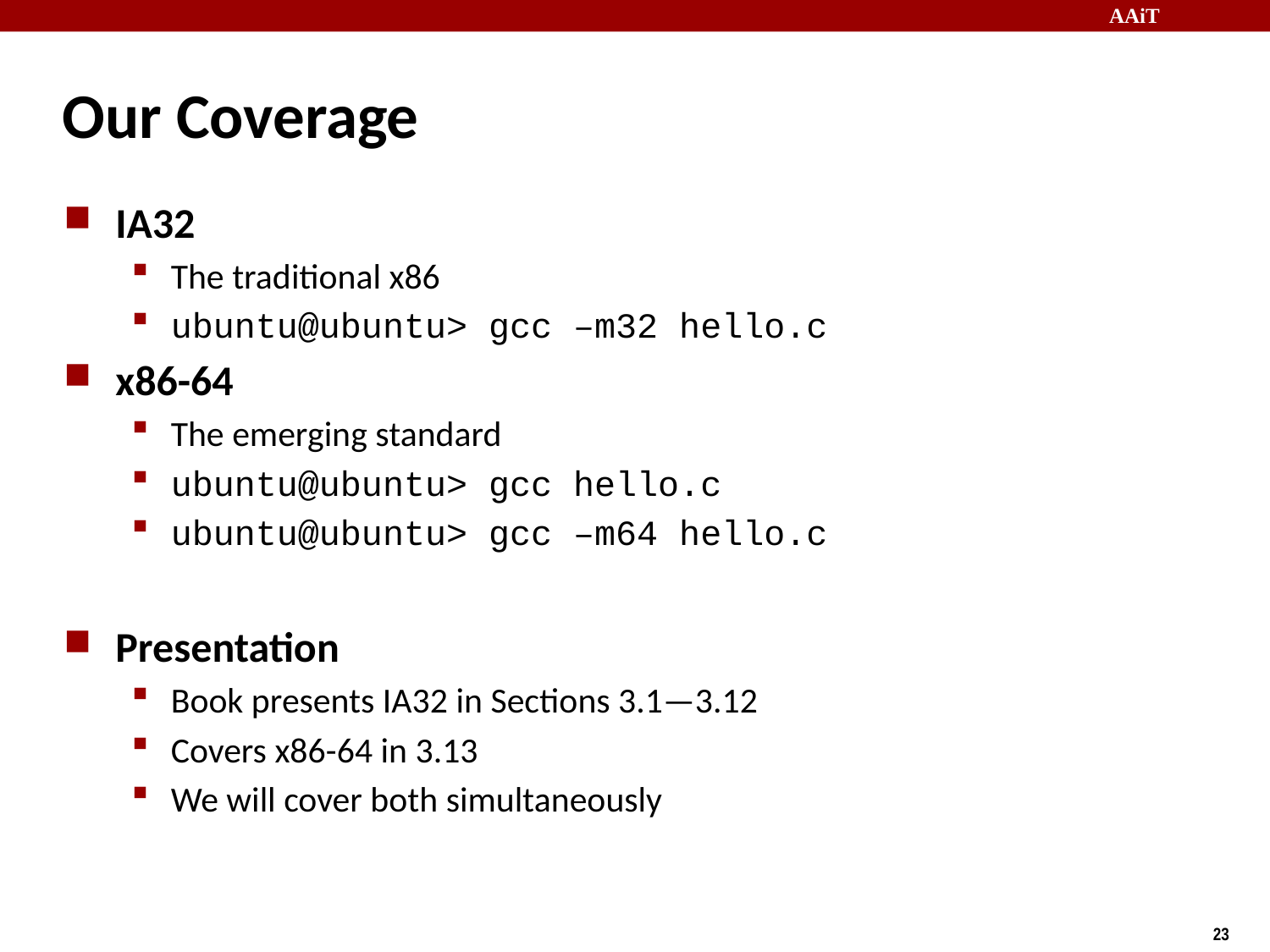

# Our Coverage
IA32
The traditional x86
ubuntu@ubuntu> gcc –m32 hello.c
x86-64
The emerging standard
ubuntu@ubuntu> gcc hello.c
ubuntu@ubuntu> gcc –m64 hello.c

Presentation
Book presents IA32 in Sections 3.1—3.12
Covers x86-64 in 3.13
We will cover both simultaneously